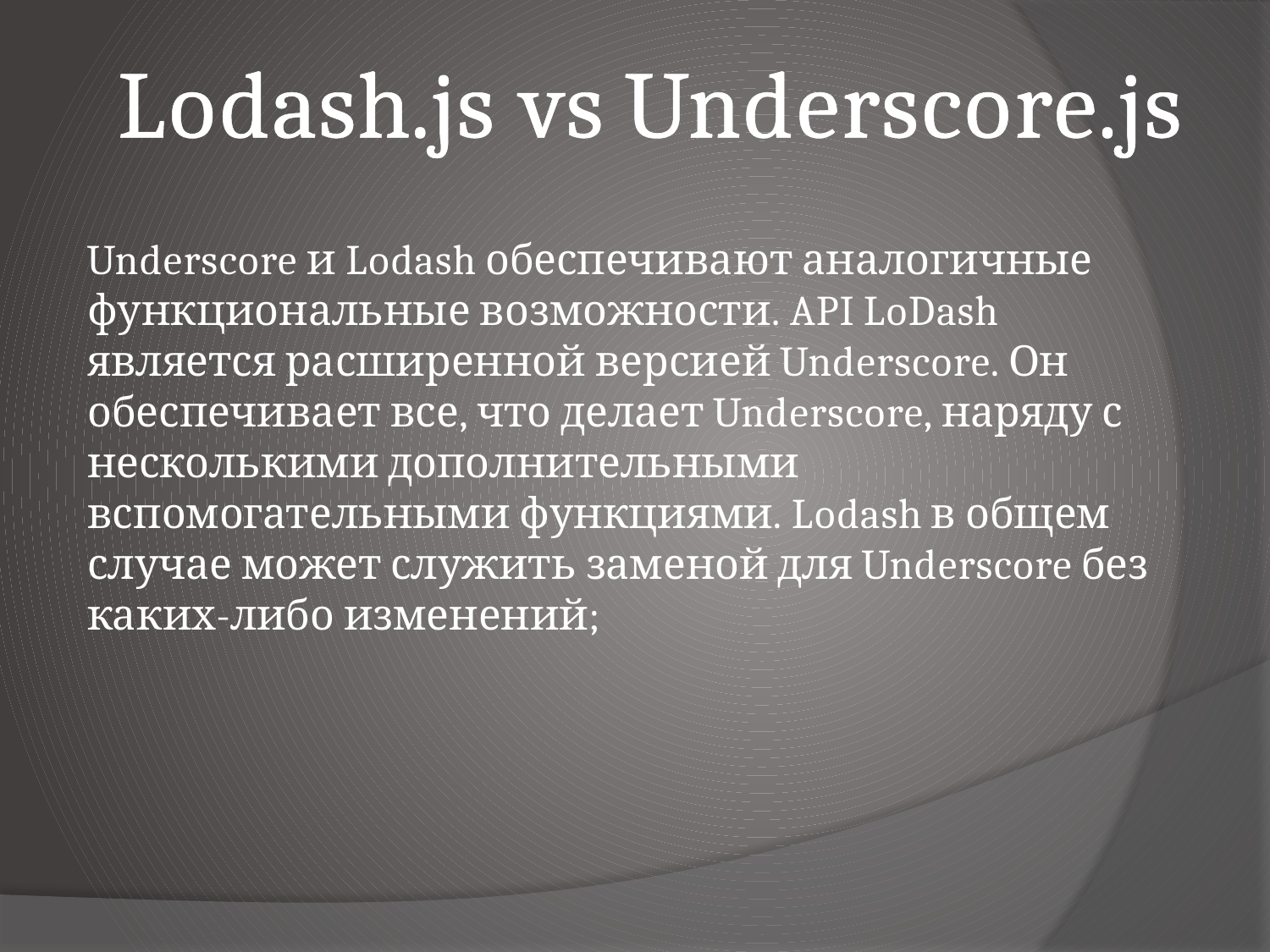

Lodash.js vs Underscore.js
Underscore и Lodash обеспечивают аналогичные функциональные возможности. API LoDash является расширенной версией Underscore. Он обеспечивает все, что делает Underscore, наряду с несколькими дополнительными вспомогательными функциями. Lodash в общем случае может служить заменой для Underscore без каких-либо изменений;